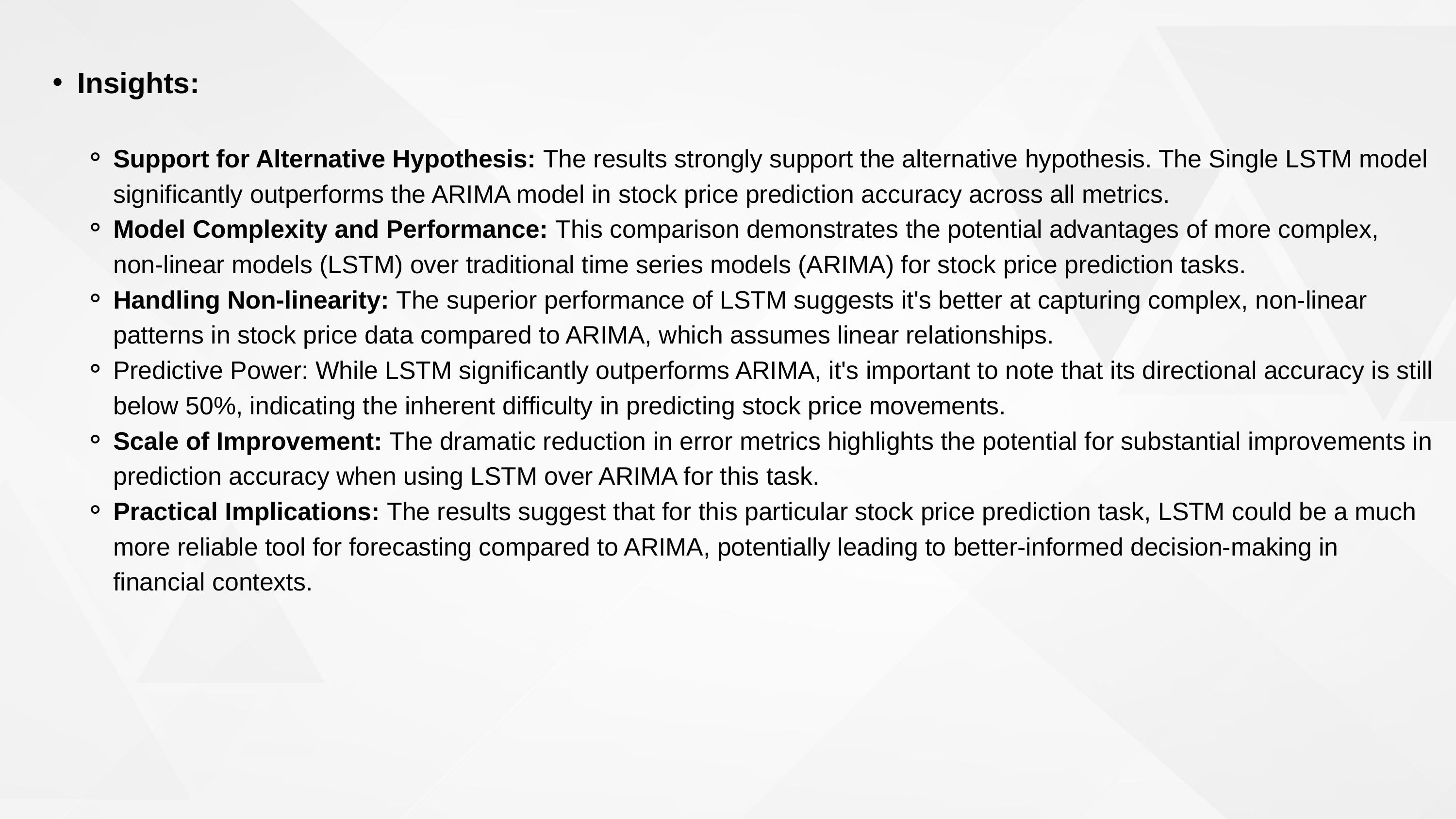

Insights:

Support for Alternative Hypothesis: The results strongly support the alternative hypothesis. The Single LSTM model significantly outperforms the ARIMA model in stock price prediction accuracy across all metrics.
Model Complexity and Performance: This comparison demonstrates the potential advantages of more complex, non-linear models (LSTM) over traditional time series models (ARIMA) for stock price prediction tasks.
Handling Non-linearity: The superior performance of LSTM suggests it's better at capturing complex, non-linear patterns in stock price data compared to ARIMA, which assumes linear relationships.
Predictive Power: While LSTM significantly outperforms ARIMA, it's important to note that its directional accuracy is still below 50%, indicating the inherent difficulty in predicting stock price movements.
Scale of Improvement: The dramatic reduction in error metrics highlights the potential for substantial improvements in prediction accuracy when using LSTM over ARIMA for this task.
Practical Implications: The results suggest that for this particular stock price prediction task, LSTM could be a much more reliable tool for forecasting compared to ARIMA, potentially leading to better-informed decision-making in financial contexts.